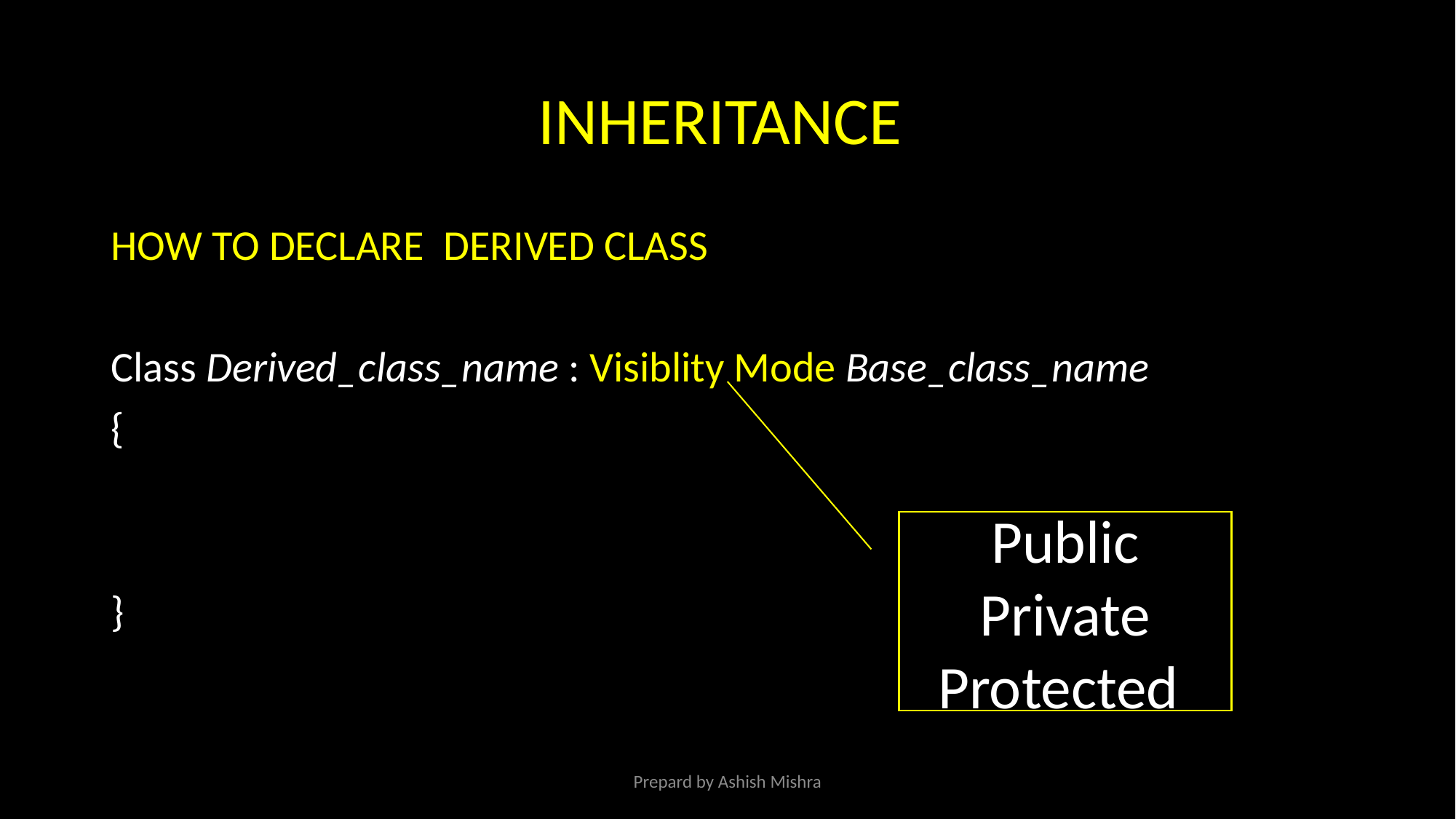

# INHERITANCE
HOW TO DECLARE  DERIVED CLASS

Class Derived_class_name : Visiblity Mode Base_class_name
{

}
Public
Private
Protected
Prepard by Ashish Mishra
25